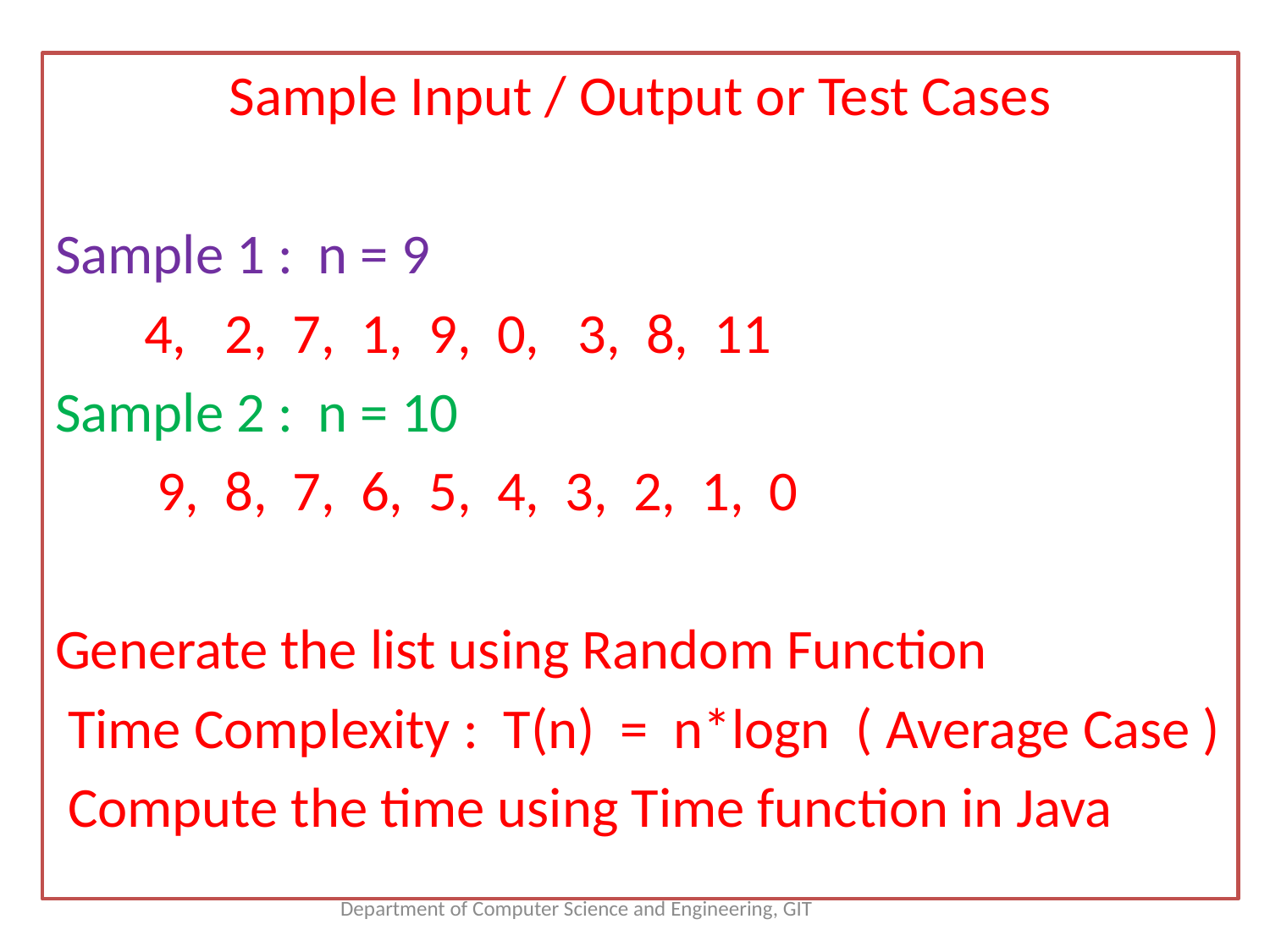

Sample Input / Output or Test Cases

Sample 1 :  n = 9
       4,   2,  7,  1,  9,  0,   3,  8,  11
Sample 2 :  n = 10
        9,  8,  7,  6,  5,  4,  3,  2,  1,  0

Generate the list using Random Function
 Time Complexity :  T(n)  =  n*logn  ( Average Case )
 Compute the time using Time function in Java

Department of Computer Science and Engineering, GIT